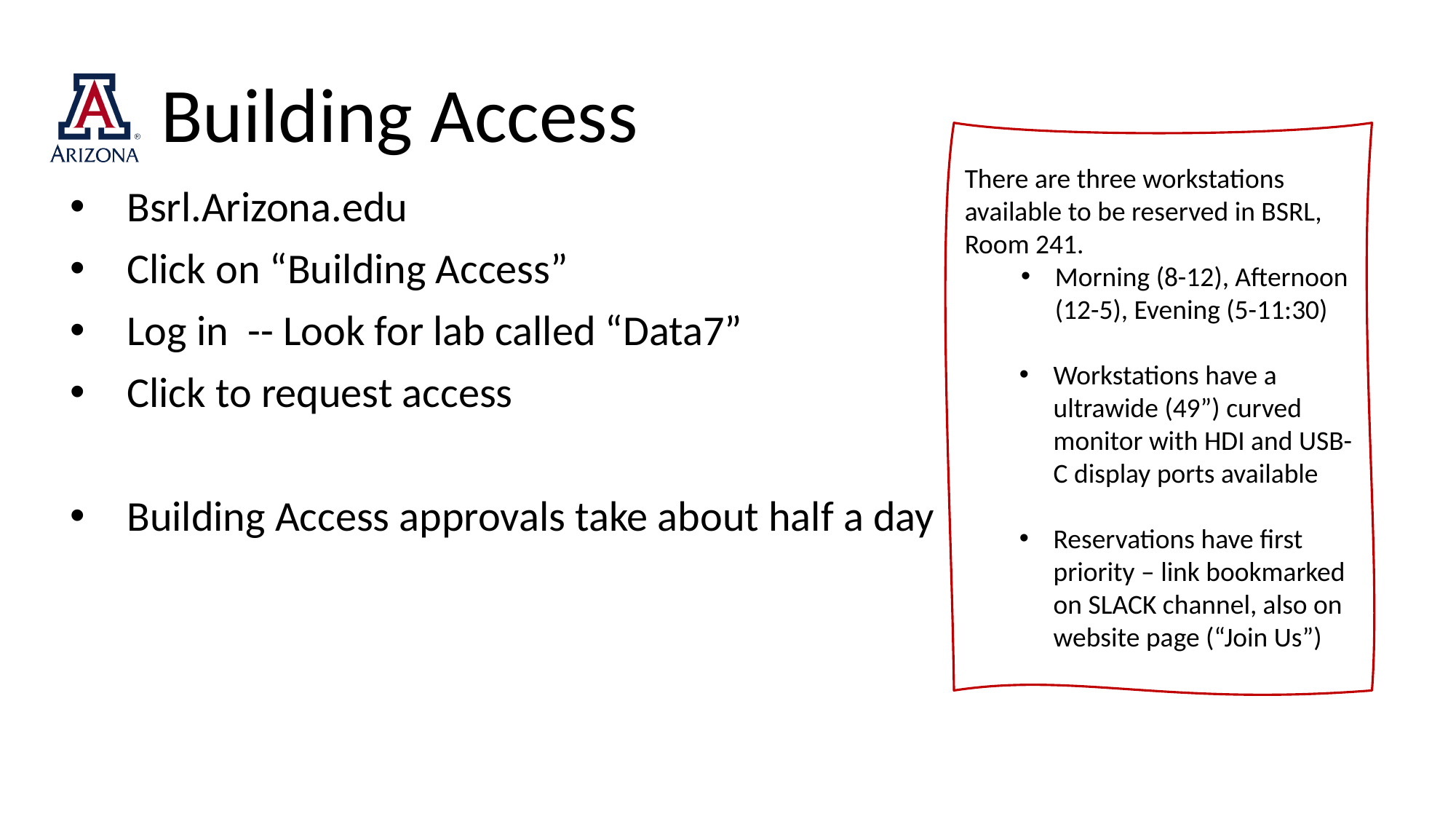

# Building Access

There are three workstations available to be reserved in BSRL, Room 241.
Morning (8-12), Afternoon (12-5), Evening (5-11:30)

Workstations have a ultrawide (49”) curved monitor with HDI and USB-C display ports available

Reservations have first priority – link bookmarked on SLACK channel, also on website page (“Join Us”)

Bsrl.Arizona.edu
Click on “Building Access”
Log in  -- Look for lab called “Data7”
Click to request access

Building Access approvals take about half a day